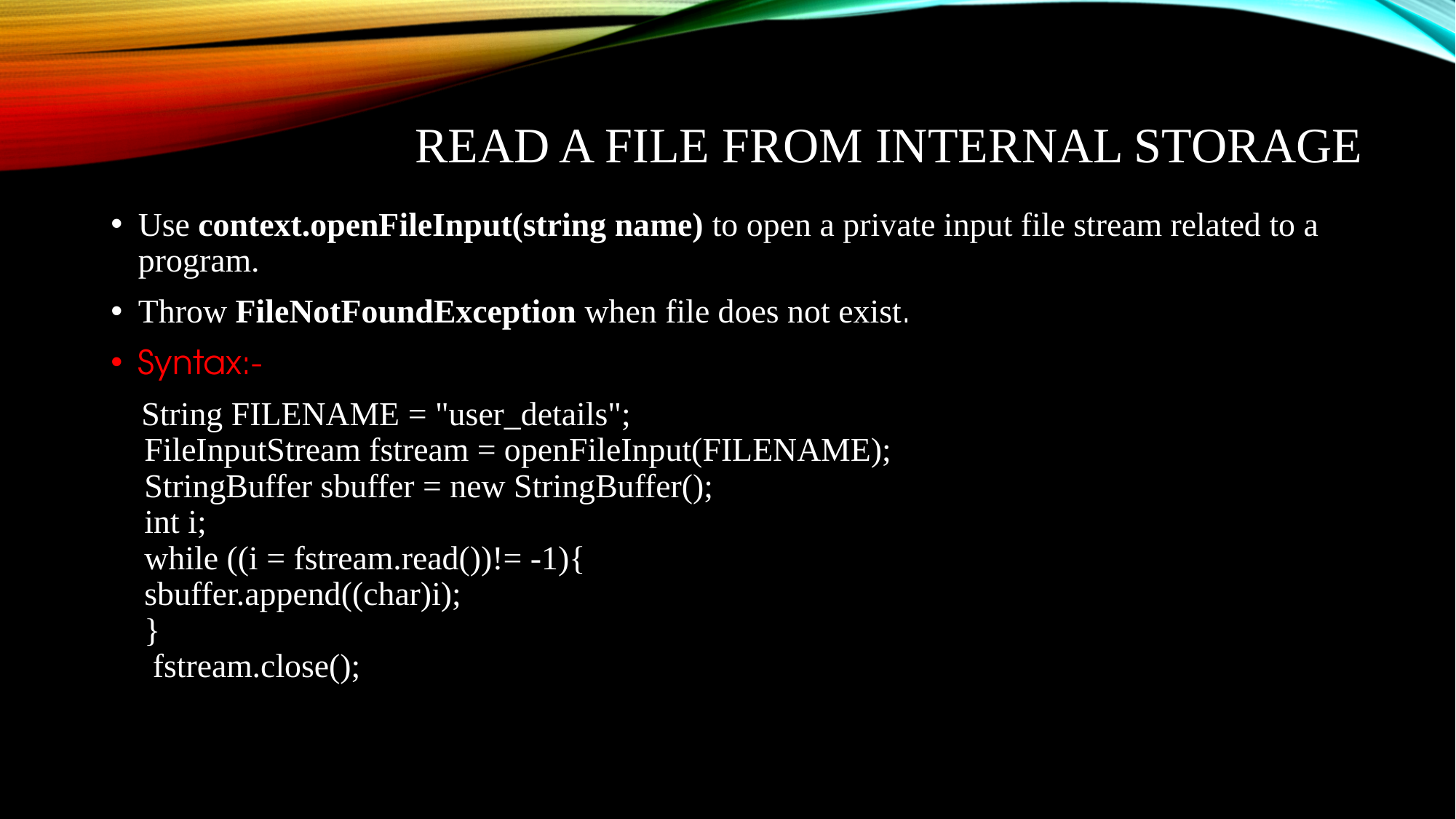

# Read a File from Internal Storage
Use context.openFileInput(string name) to open a private input file stream related to a program.
Throw FileNotFoundException when file does not exist.
Syntax:-
    String FILENAME = "user_details";
    FileInputStream fstream = openFileInput(FILENAME);
    StringBuffer sbuffer = new StringBuffer();
    int i;
    while ((i = fstream.read())!= -1){
    sbuffer.append((char)i);
    }
     fstream.close();